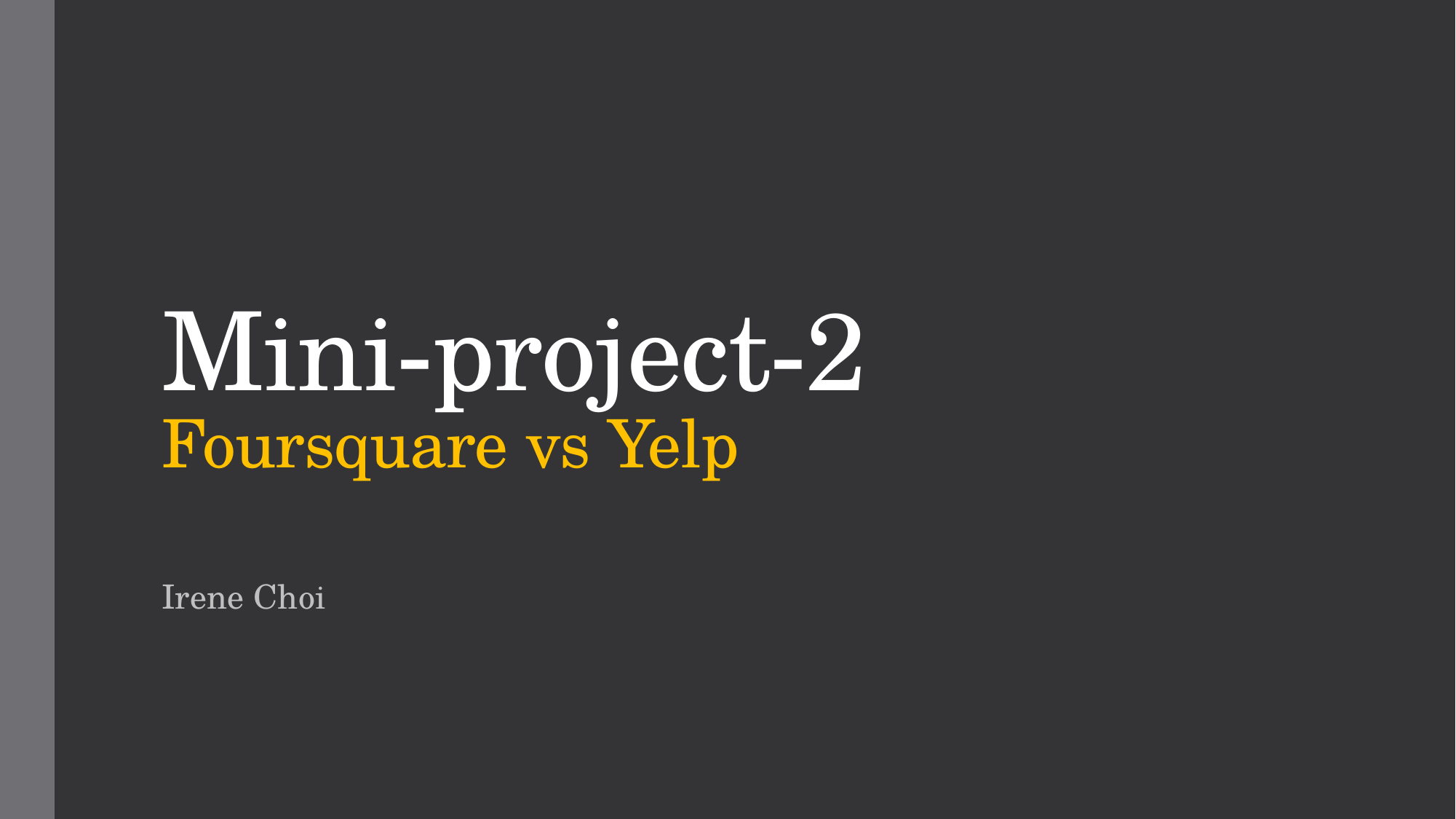

# Mini-project-2 Foursquare vs Yelp
Irene Choi